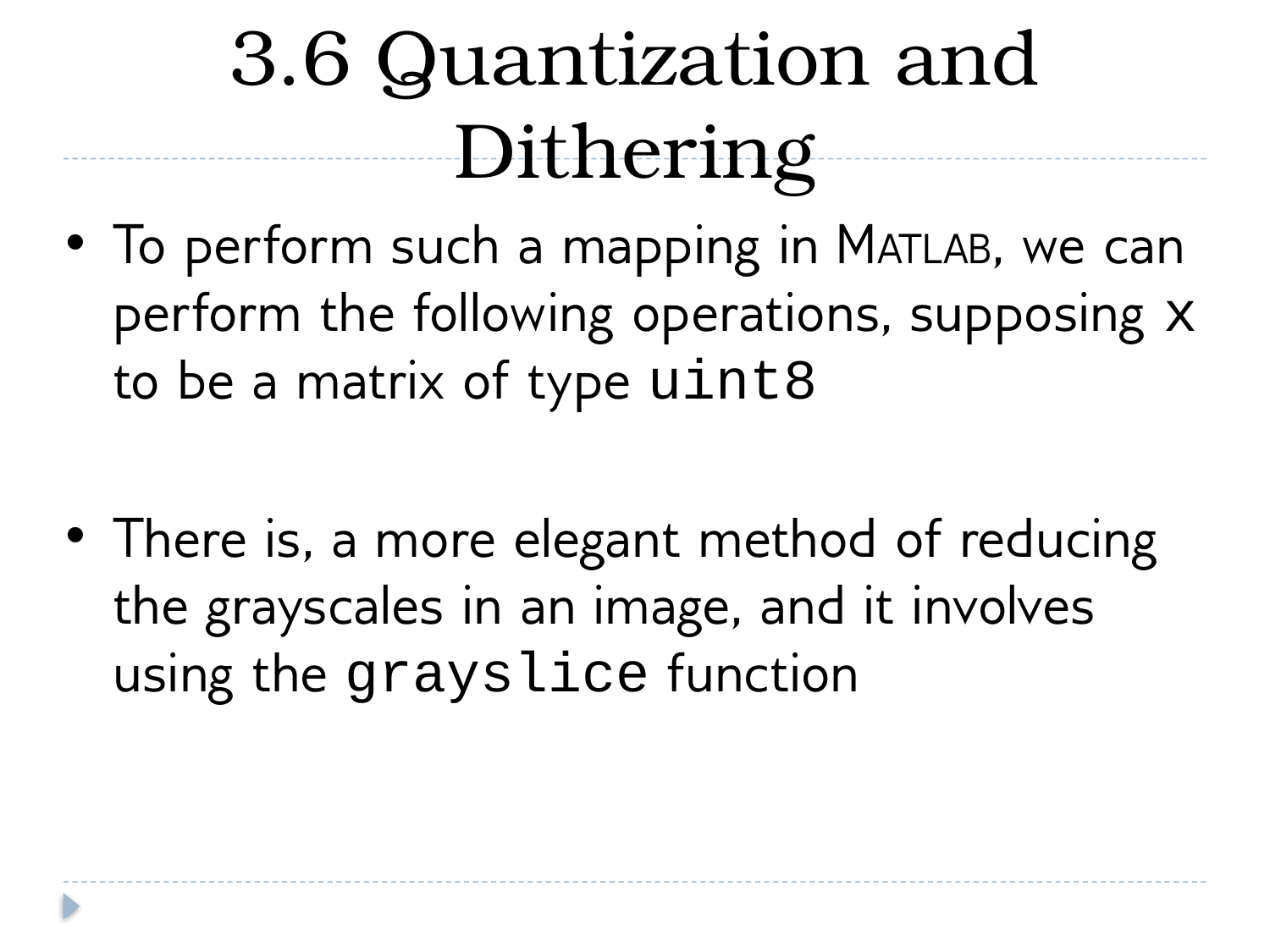

3.6 Quantization and Dithering

To perform such a mapping in MATLAB, we can perform the following operations, supposing x to be a matrix of type uint8

There is, a more elegant method of reducing the grayscales in an image, and it involves using the grayslice function

Ch3-p.53